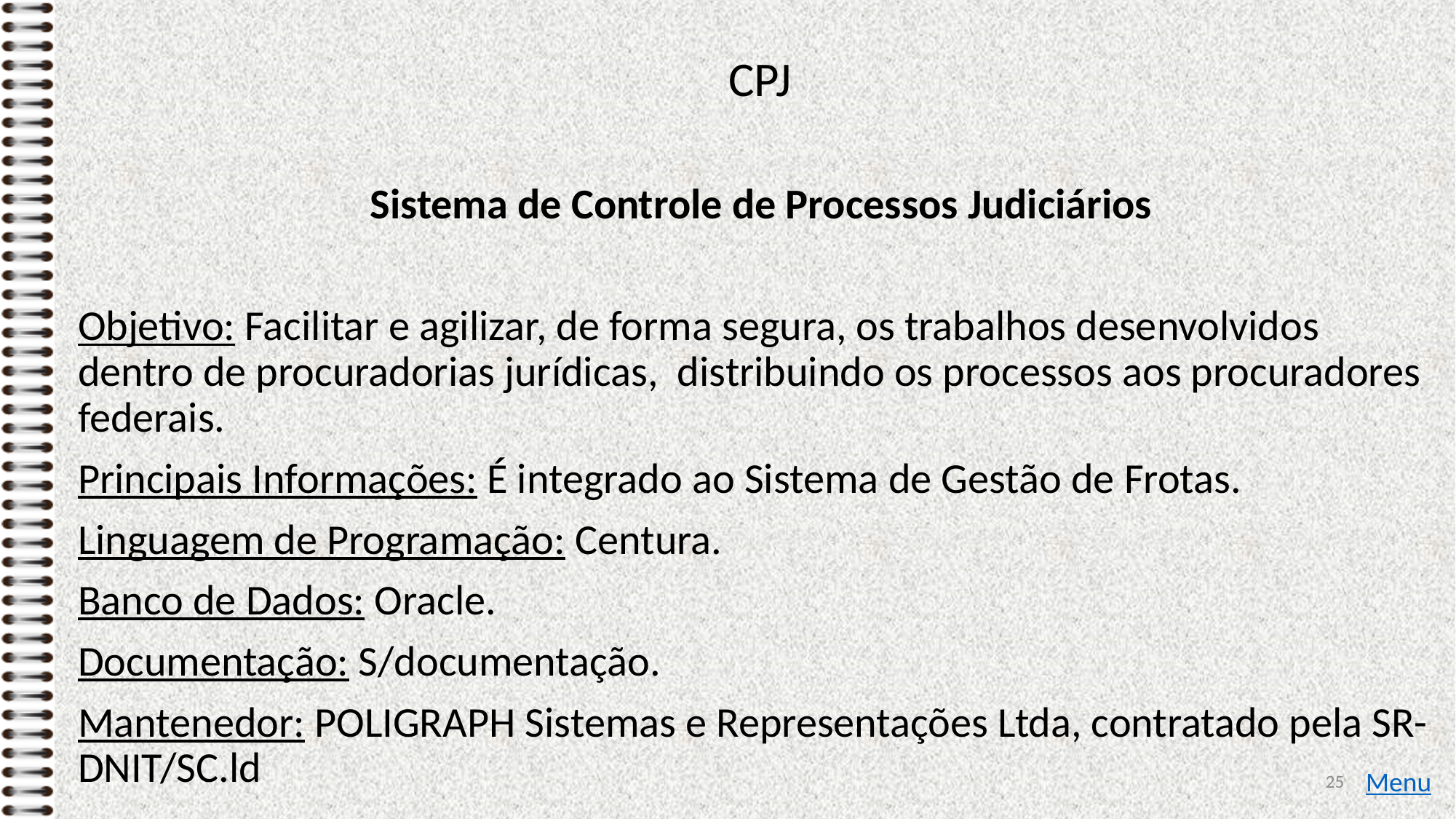

# CPJ

Sistema de Controle de Processos Judiciários

Objetivo: Facilitar e agilizar, de forma segura, os trabalhos desenvolvidos dentro de procuradorias jurídicas,  distribuindo os processos aos procuradores federais.
Principais Informações: É integrado ao Sistema de Gestão de Frotas.
Linguagem de Programação: Centura.
Banco de Dados: Oracle.
Documentação: S/documentação.
Mantenedor: POLIGRAPH Sistemas e Representações Ltda, contratado pela SR-DNIT/SC.ld
25
Menu